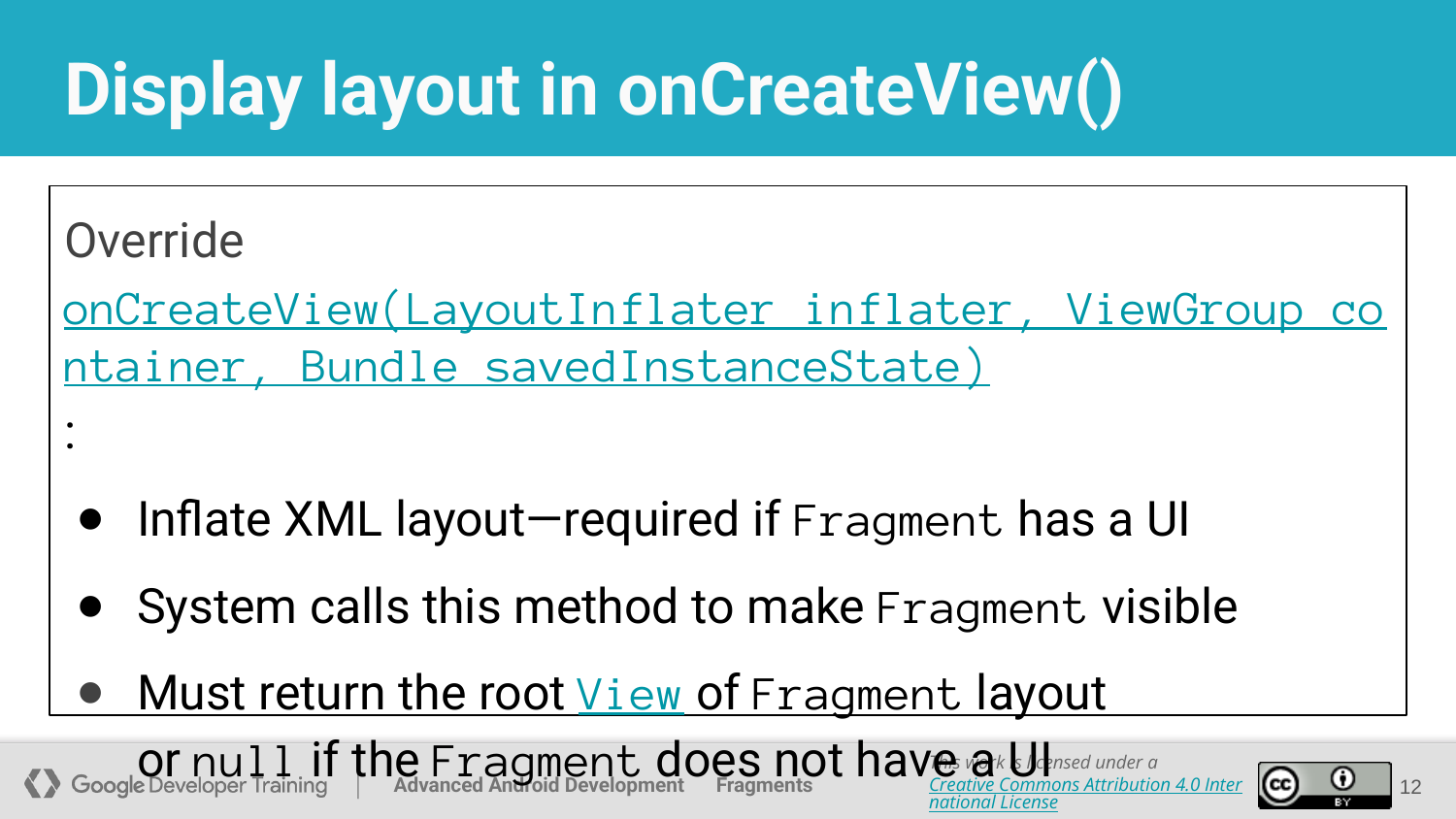

# Display layout in onCreateView()
Override onCreateView(LayoutInflater inflater, ViewGroup container, Bundle savedInstanceState):
Inflate XML layout—required if Fragment has a UI
System calls this method to make Fragment visible
Must return the root View of Fragment layout
or null if the Fragment does not have a UI

12